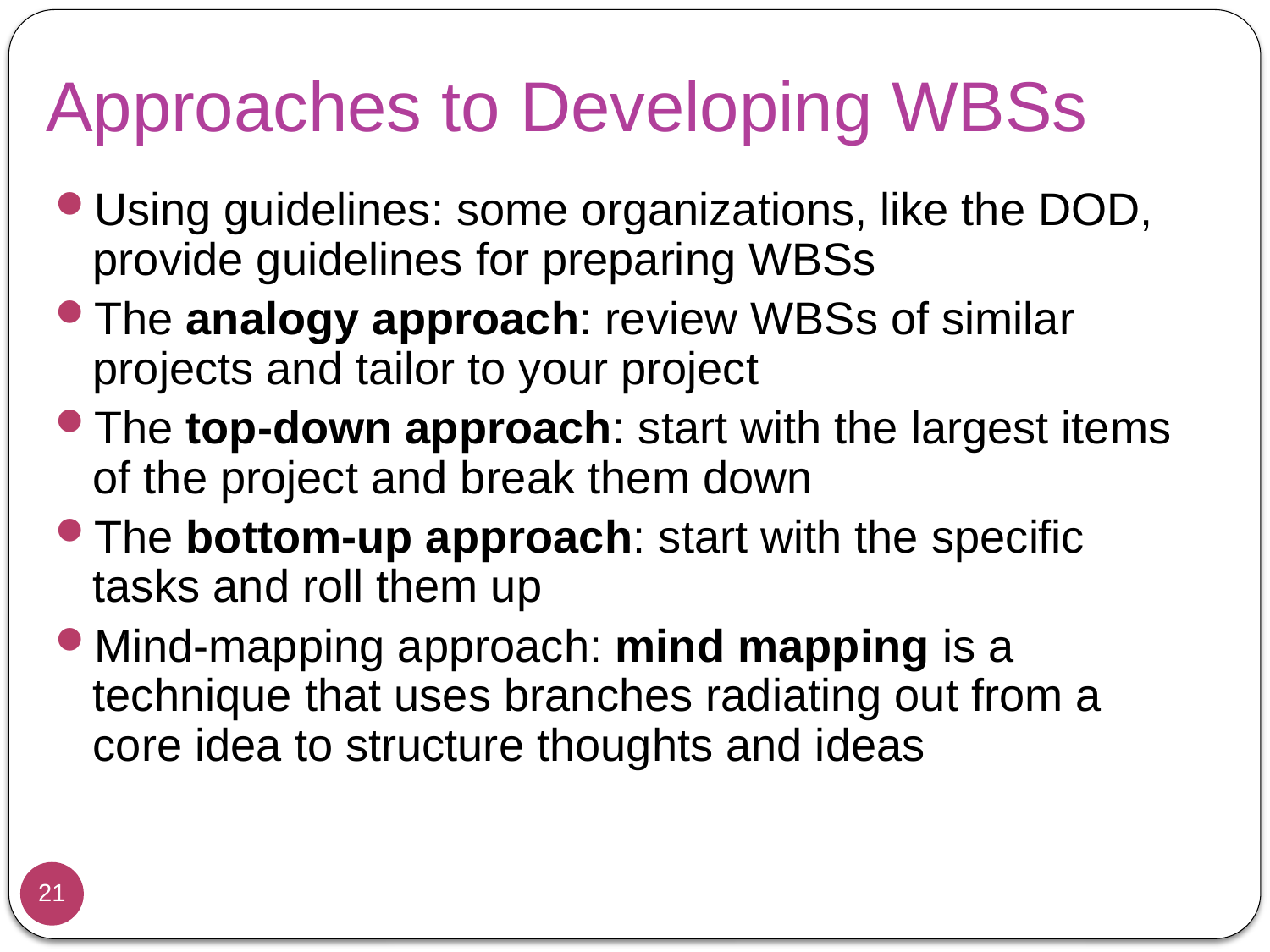

# Approaches to Developing WBSs
Using guidelines: some organizations, like the DOD, provide guidelines for preparing WBSs
The analogy approach: review WBSs of similar projects and tailor to your project
The top-down approach: start with the largest items of the project and break them down
The bottom-up approach: start with the specific tasks and roll them up
Mind-mapping approach: mind mapping is a technique that uses branches radiating out from a core idea to structure thoughts and ideas
21